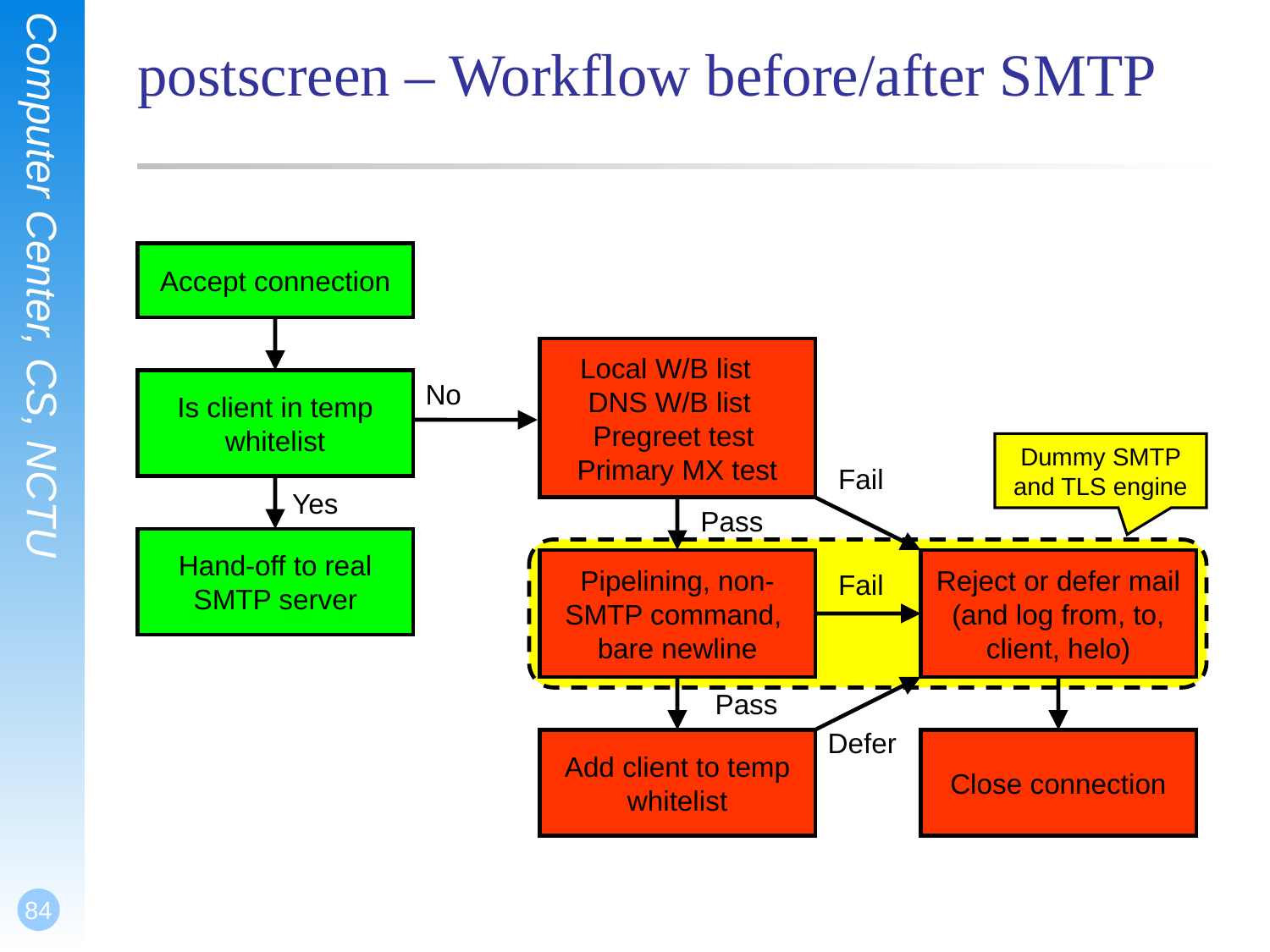

# postscreen – Workflow before/after SMTP
Accept connection

Local W/B list    DNS W/B list   Pregreet test  Primary MX test
Is client in temp whitelist
No

Dummy SMTP and TLS engine
Fail

Yes

Pass

Hand-off to real SMTP server

Pipelining, non-SMTP command,  bare newline
Reject or defer mail (and log from, to, client, helo)
Fail

Pass
Defer
Add client to temp whitelist
Close connection